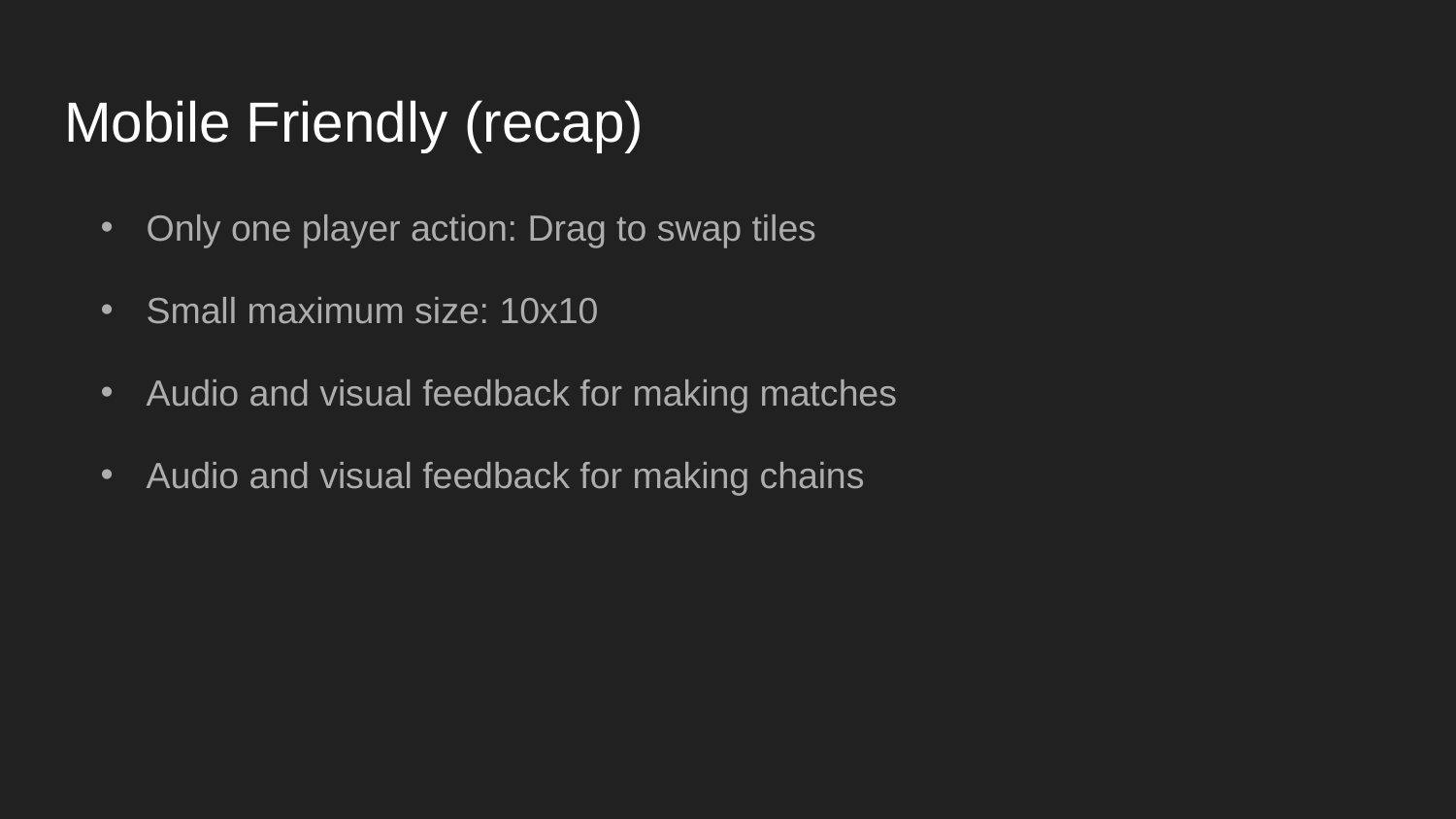

# Mobile Friendly (recap)
Only one player action: Drag to swap tiles
Small maximum size: 10x10
Audio and visual feedback for making matches
Audio and visual feedback for making chains